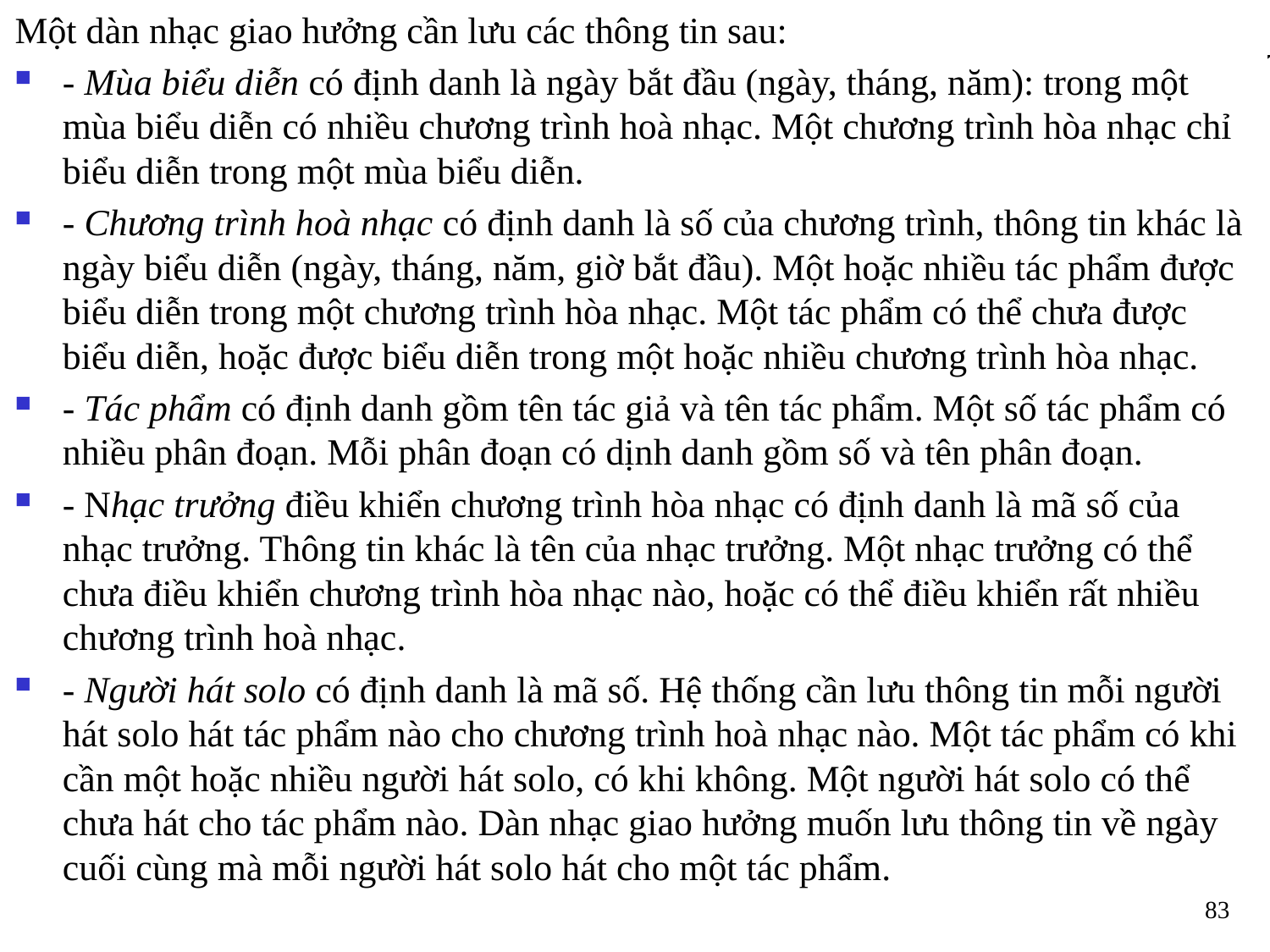

Một dàn nhạc giao hưởng cần lưu các thông tin sau:
- Mùa biểu diễn có định danh là ngày bắt đầu (ngày, tháng, năm): trong một mùa biểu diễn có nhiều chương trình hoà nhạc. Một chương trình hòa nhạc chỉ biểu diễn trong một mùa biểu diễn.
- Chương trình hoà nhạc có định danh là số của chương trình, thông tin khác là ngày biểu diễn (ngày, tháng, năm, giờ bắt đầu). Một hoặc nhiều tác phẩm được biểu diễn trong một chương trình hòa nhạc. Một tác phẩm có thể chưa được biểu diễn, hoặc được biểu diễn trong một hoặc nhiều chương trình hòa nhạc.
- Tác phẩm có định danh gồm tên tác giả và tên tác phẩm. Một số tác phẩm có nhiều phân đoạn. Mỗi phân đoạn có dịnh danh gồm số và tên phân đoạn.
- Nhạc trưởng điều khiển chương trình hòa nhạc có định danh là mã số của nhạc trưởng. Thông tin khác là tên của nhạc trưởng. Một nhạc trưởng có thể chưa điều khiển chương trình hòa nhạc nào, hoặc có thể điều khiển rất nhiều chương trình hoà nhạc.
- Người hát solo có định danh là mã số. Hệ thống cần lưu thông tin mỗi người hát solo hát tác phẩm nào cho chương trình hoà nhạc nào. Một tác phẩm có khi cần một hoặc nhiều người hát solo, có khi không. Một người hát solo có thể chưa hát cho tác phẩm nào. Dàn nhạc giao hưởng muốn lưu thông tin về ngày cuối cùng mà mỗi người hát solo hát cho một tác phẩm.
83